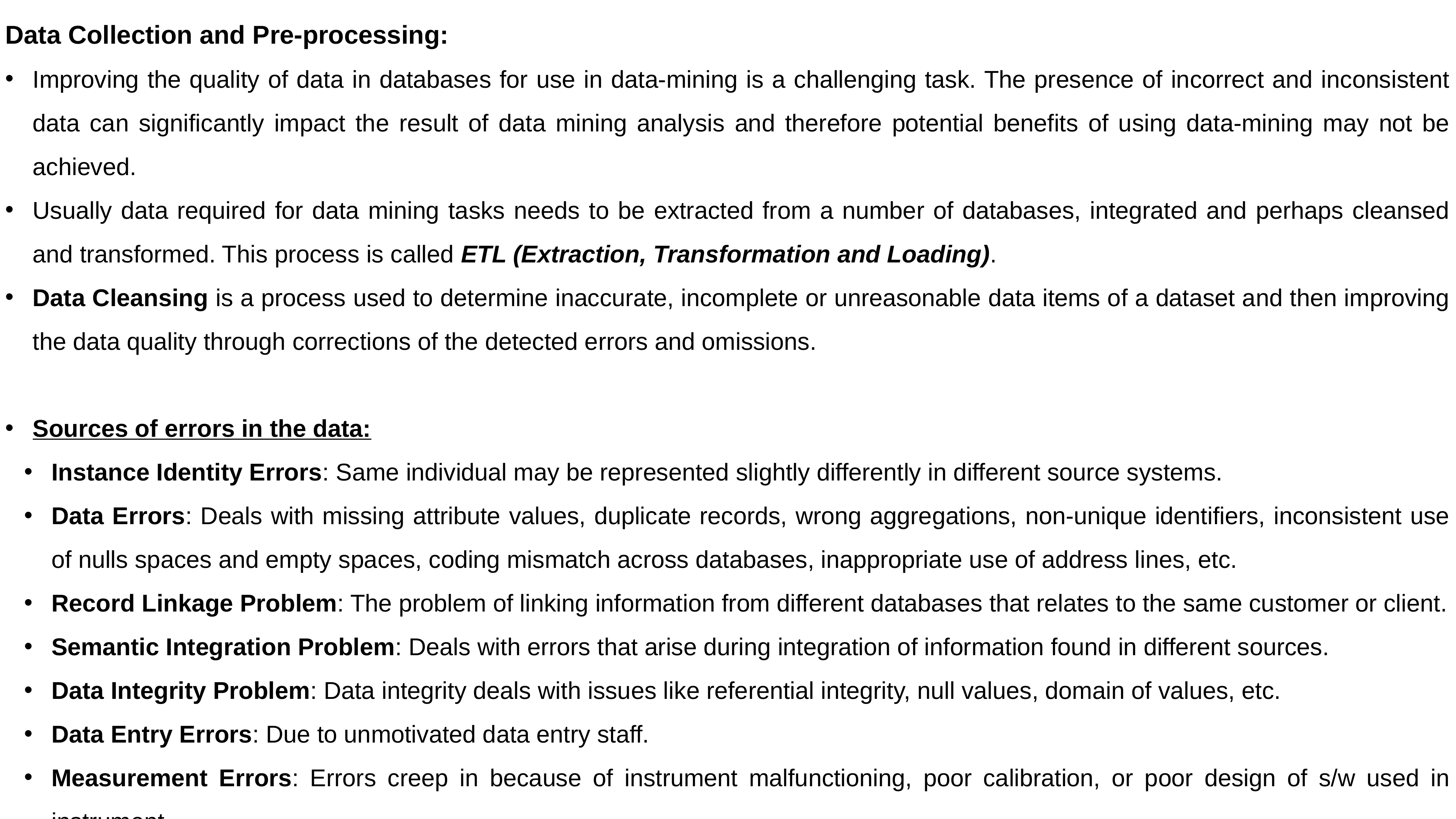

Data Collection and Pre-processing:
Improving the quality of data in databases for use in data-mining is a challenging task. The presence of incorrect and inconsistent data can significantly impact the result of data mining analysis and therefore potential benefits of using data-mining may not be achieved.
Usually data required for data mining tasks needs to be extracted from a number of databases, integrated and perhaps cleansed and transformed. This process is called ETL (Extraction, Transformation and Loading).
Data Cleansing is a process used to determine inaccurate, incomplete or unreasonable data items of a dataset and then improving the data quality through corrections of the detected errors and omissions.

Sources of errors in the data:
Instance Identity Errors: Same individual may be represented slightly differently in different source systems.
Data Errors: Deals with missing attribute values, duplicate records, wrong aggregations, non-unique identifiers, inconsistent use of nulls spaces and empty spaces, coding mismatch across databases, inappropriate use of address lines, etc.
Record Linkage Problem: The problem of linking information from different databases that relates to the same customer or client.
Semantic Integration Problem: Deals with errors that arise during integration of information found in different sources.
Data Integrity Problem: Data integrity deals with issues like referential integrity, null values, domain of values, etc.
Data Entry Errors: Due to unmotivated data entry staff.
Measurement Errors: Errors creep in because of instrument malfunctioning, poor calibration, or poor design of s/w used in instrument.
Filtering Errors: Each step of filtering, smoothing, and summarization of data is prone to produce errors.